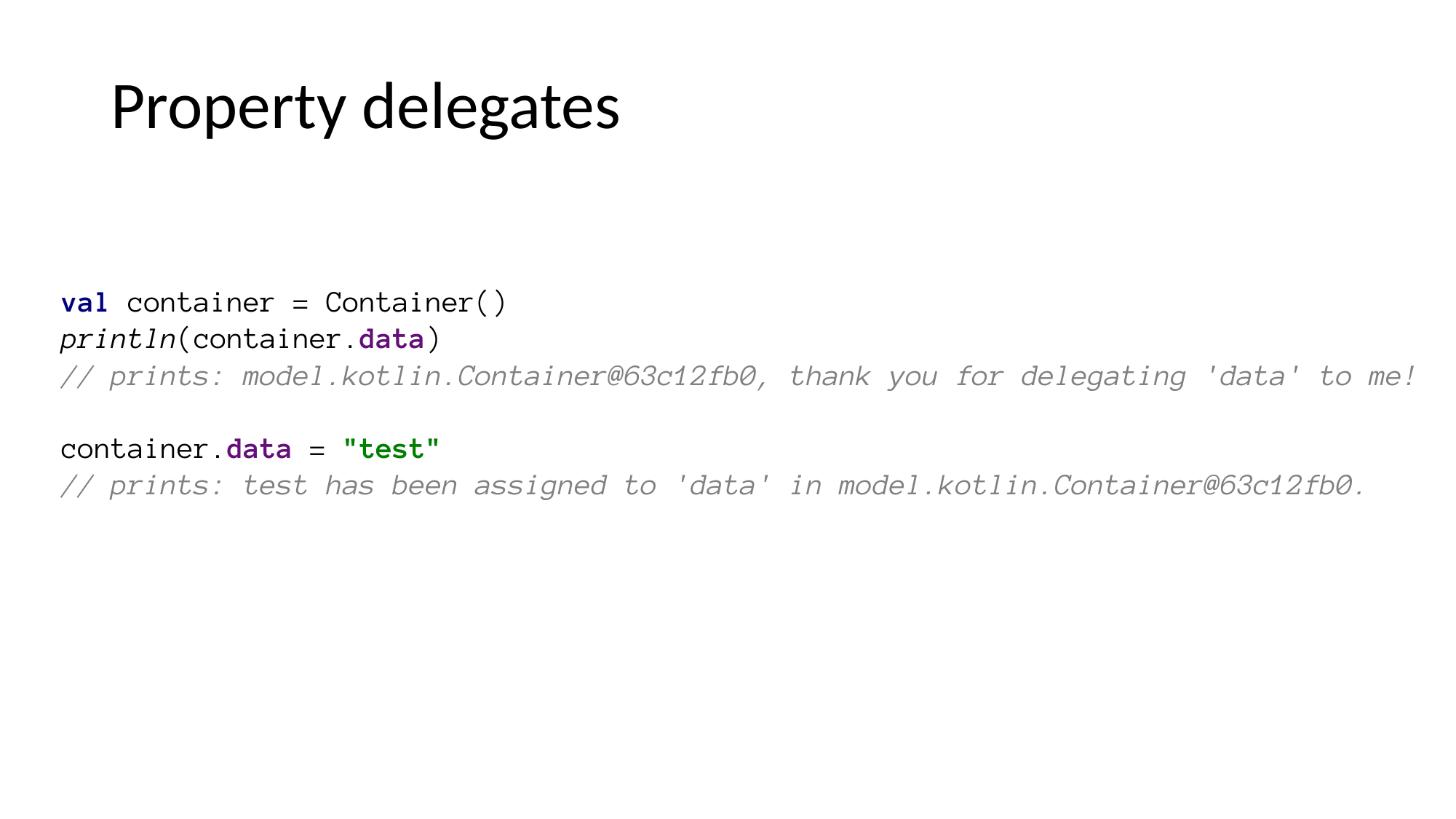

# Property delegates
val container = Container()
println(container.data)
// prints: model.kotlin.Container@63c12fb0, thank you for delegating 'data' to me!
container.data = "test"
// prints: test has been assigned to 'data' in model.kotlin.Container@63c12fb0.